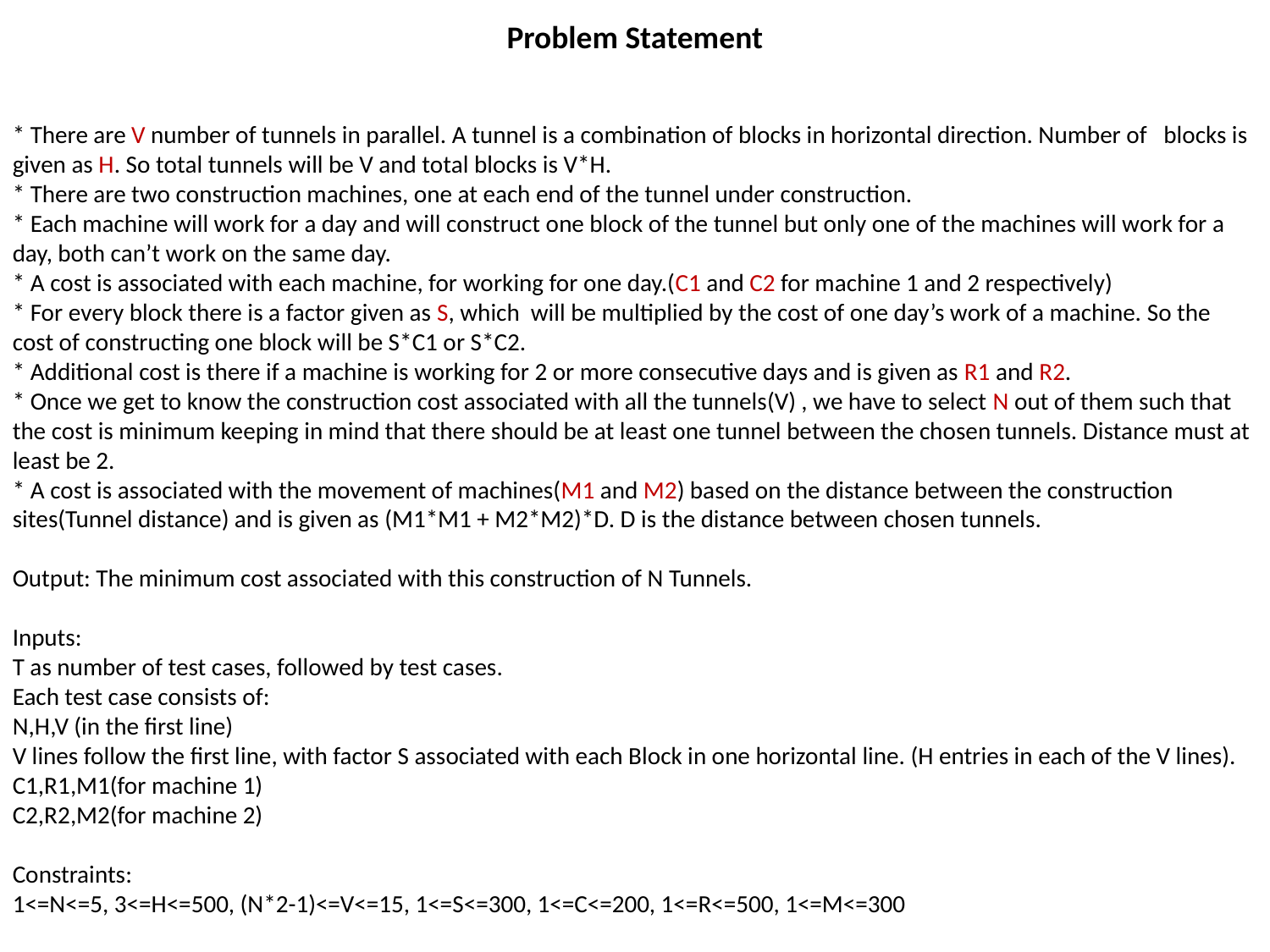

Problem Statement
* There are V number of tunnels in parallel. A tunnel is a combination of blocks in horizontal direction. Number of   blocks is given as H. So total tunnels will be V and total blocks is V*H.
* There are two construction machines, one at each end of the tunnel under construction.
* Each machine will work for a day and will construct one block of the tunnel but only one of the machines will work for a day, both can’t work on the same day.
* A cost is associated with each machine, for working for one day.(C1 and C2 for machine 1 and 2 respectively)
* For every block there is a factor given as S, which  will be multiplied by the cost of one day’s work of a machine. So the cost of constructing one block will be S*C1 or S*C2.
* Additional cost is there if a machine is working for 2 or more consecutive days and is given as R1 and R2.
* Once we get to know the construction cost associated with all the tunnels(V) , we have to select N out of them such that the cost is minimum keeping in mind that there should be at least one tunnel between the chosen tunnels. Distance must at least be 2.
* A cost is associated with the movement of machines(M1 and M2) based on the distance between the construction sites(Tunnel distance) and is given as (M1*M1 + M2*M2)*D. D is the distance between chosen tunnels.
Output: The minimum cost associated with this construction of N Tunnels.
Inputs:
T as number of test cases, followed by test cases.
Each test case consists of:
N,H,V (in the first line)
V lines follow the first line, with factor S associated with each Block in one horizontal line. (H entries in each of the V lines).
C1,R1,M1(for machine 1)
C2,R2,M2(for machine 2)
Constraints:
1<=N<=5, 3<=H<=500, (N*2-1)<=V<=15, 1<=S<=300, 1<=C<=200, 1<=R<=500, 1<=M<=300